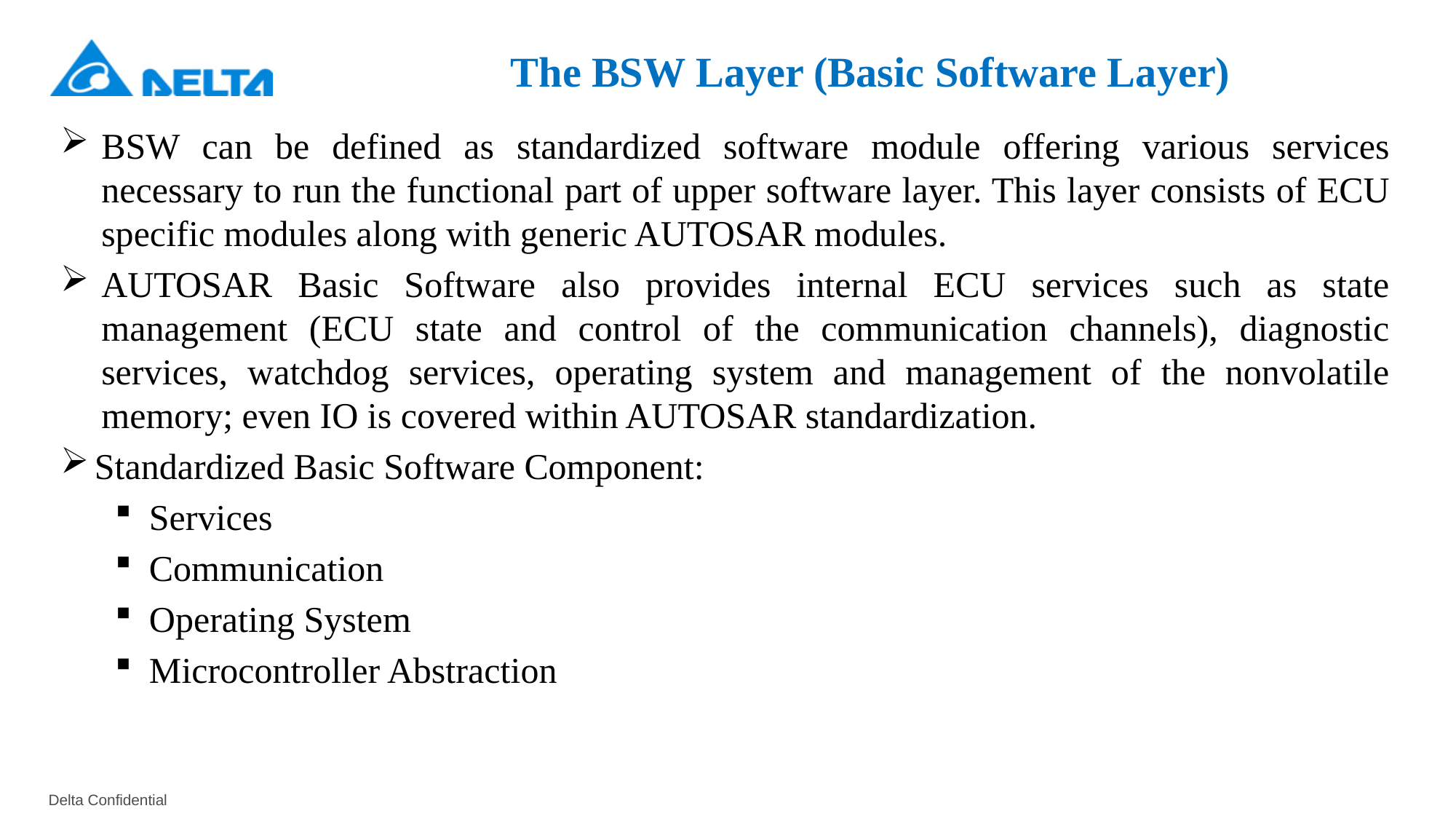

# The BSW Layer (Basic Software Layer)
BSW can be defined as standardized software module offering various services necessary to run the functional part of upper software layer. This layer consists of ECU specific modules along with generic AUTOSAR modules.
AUTOSAR Basic Software also provides internal ECU services such as state management (ECU state and control of the communication channels), diagnostic services, watchdog services, operating system and management of the nonvolatile memory; even IO is covered within AUTOSAR standardization.
Standardized Basic Software Component:
Services
Communication
Operating System
Microcontroller Abstraction